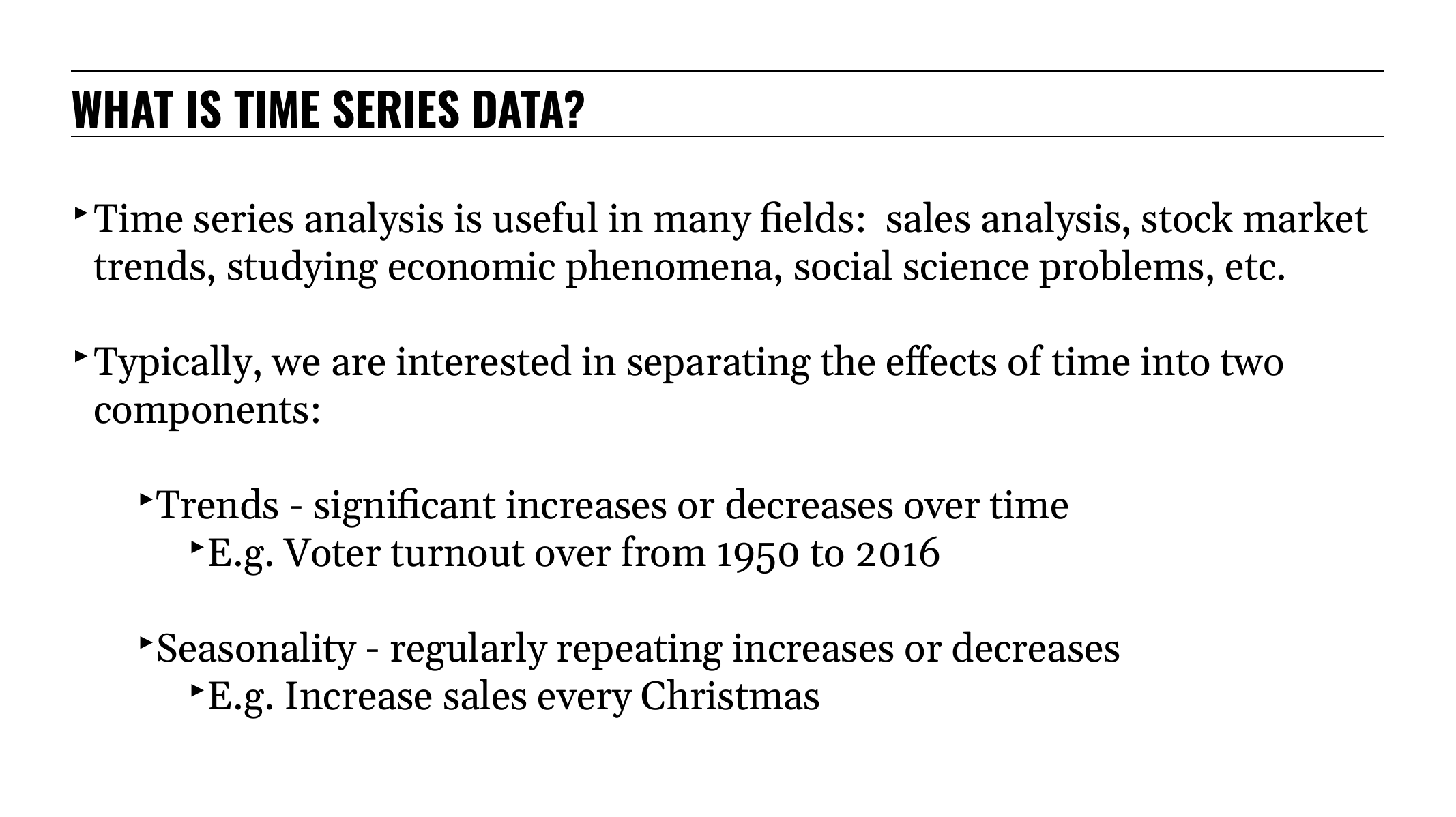

WHAT IS TIME SERIES DATA?

Time series analysis is useful in many fields:  sales analysis, stock market trends, studying economic phenomena, social science problems, etc.

Typically, we are interested in separating the effects of time into two components:

Trends - significant increases or decreases over time
E.g. Voter turnout over from 1950 to 2016

Seasonality - regularly repeating increases or decreases
E.g. Increase sales every Christmas